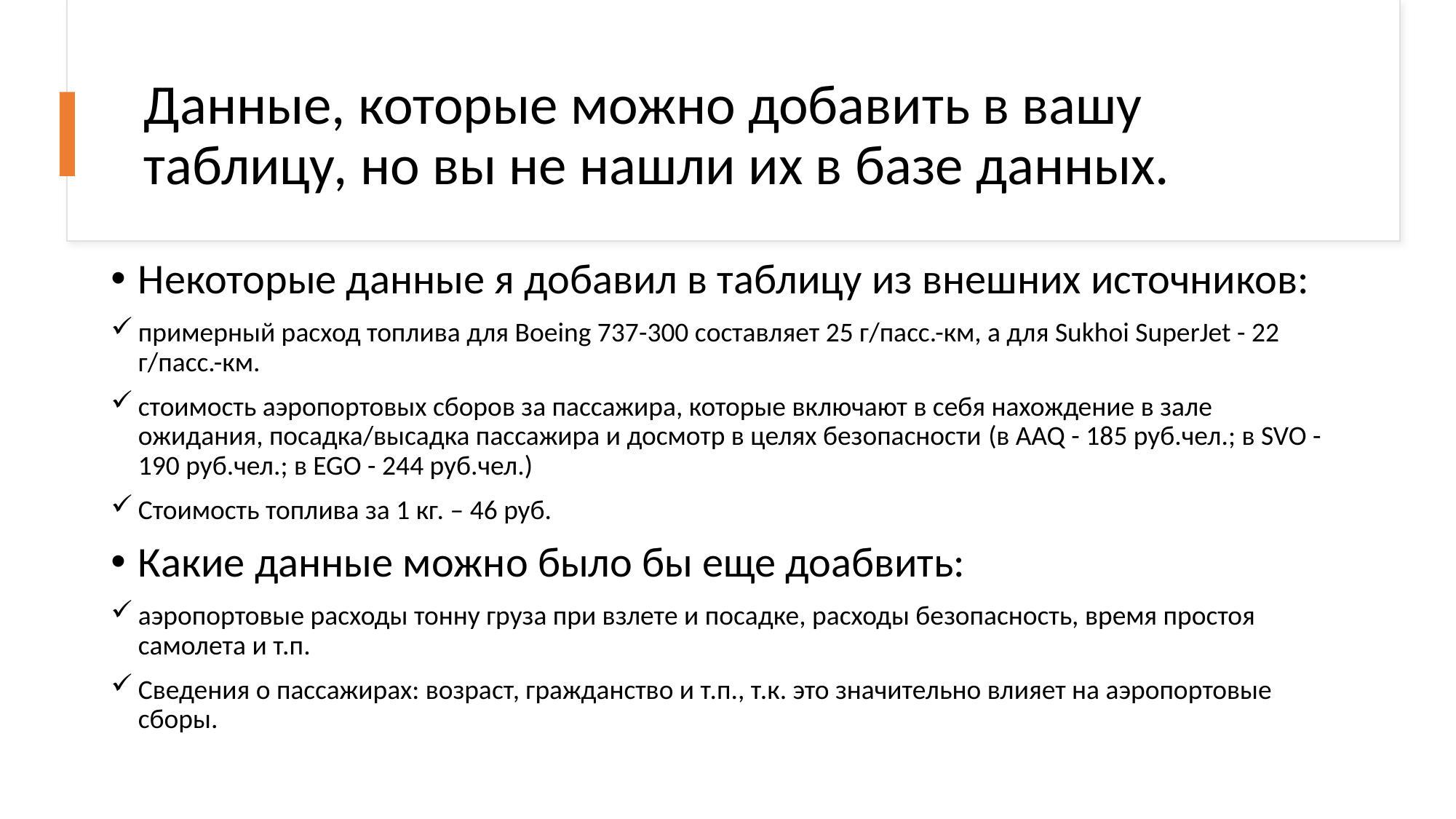

# Данные, которые можно добавить в вашу таблицу, но вы не нашли их в базе данных.

Некоторые данные я добавил в таблицу из внешних источников:
примерный расход топлива для Boeing 737-300 составляет 25 г/пасс.-км, а для Sukhoi SuperJet - 22 г/пасс.-км.
стоимость аэропортовых сборов за пассажира, которые включают в себя нахождение в зале ожидания, посадка/высадка пассажира и досмотр в целях безопасности (в AAQ - 185 руб.чел.; в SVO - 190 руб.чел.; в EGO - 244 руб.чел.)
Стоимость топлива за 1 кг. – 46 руб.
Какие данные можно было бы еще доабвить:
аэропортовые расходы тонну груза при взлете и посадке, расходы безопасность, время простоя самолета и т.п.
Сведения о пассажирах: возраст, гражданство и т.п., т.к. это значительно влияет на аэропортовые сборы.